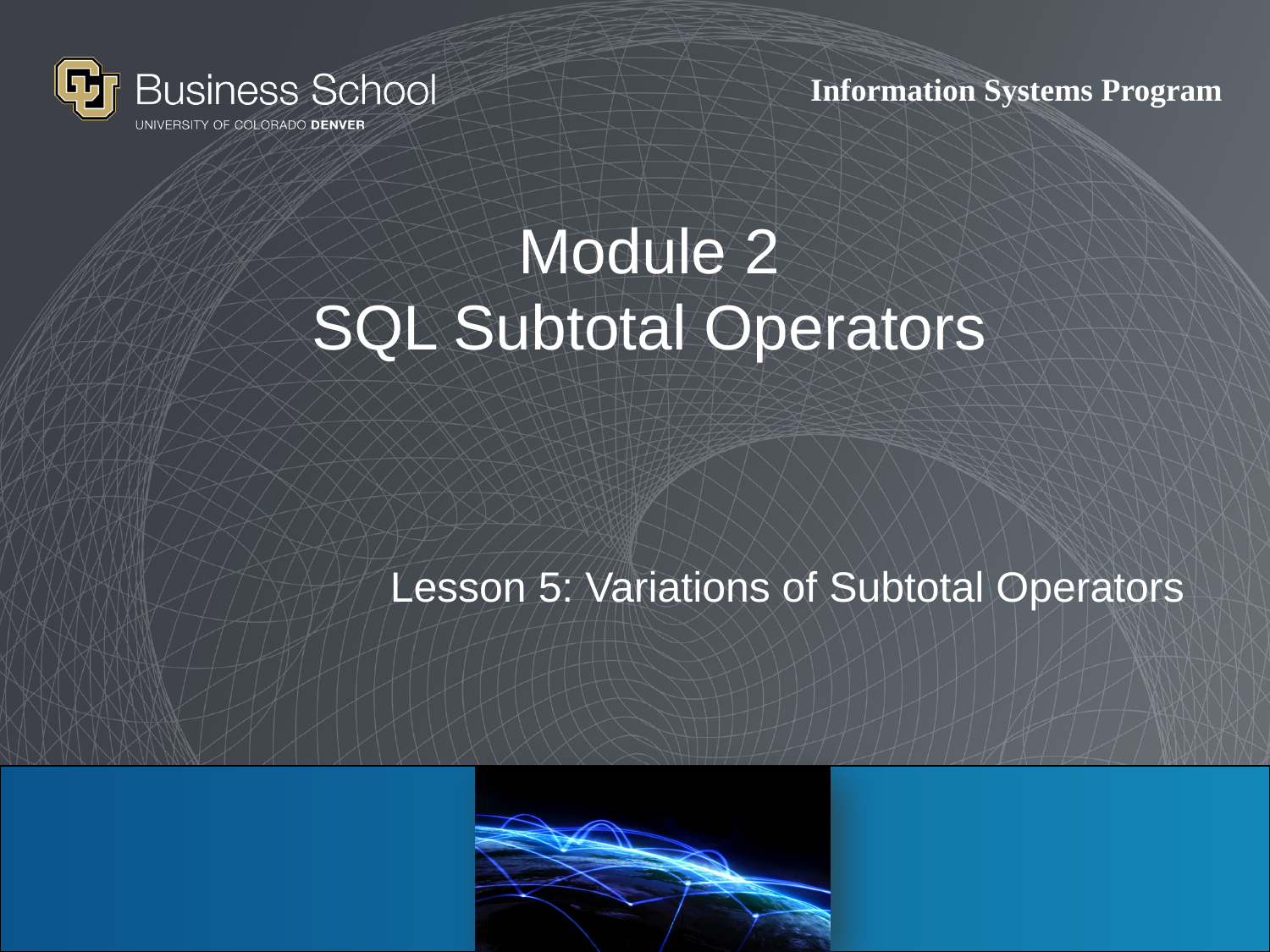

# Module 2 SQL Subtotal Operators
Lesson 5: Variations of Subtotal Operators